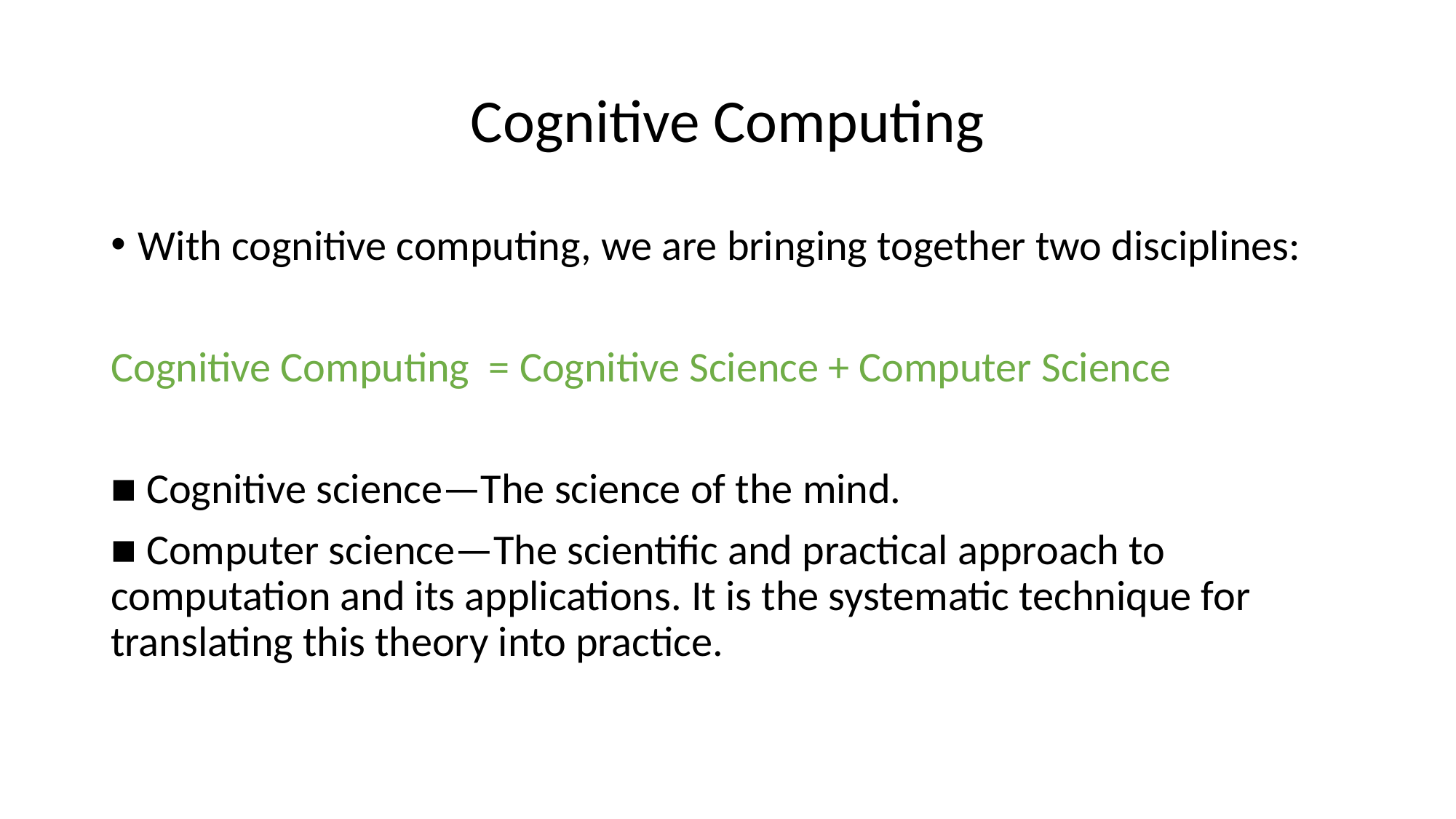

# Cognitive Computing
With cognitive computing, we are bringing together two disciplines:

Cognitive Computing  = Cognitive Science + Computer Science

■ Cognitive science—The science of the mind.
■ Computer science—The scientific and practical approach to computation and its applications. It is the systematic technique for translating this theory into practice.